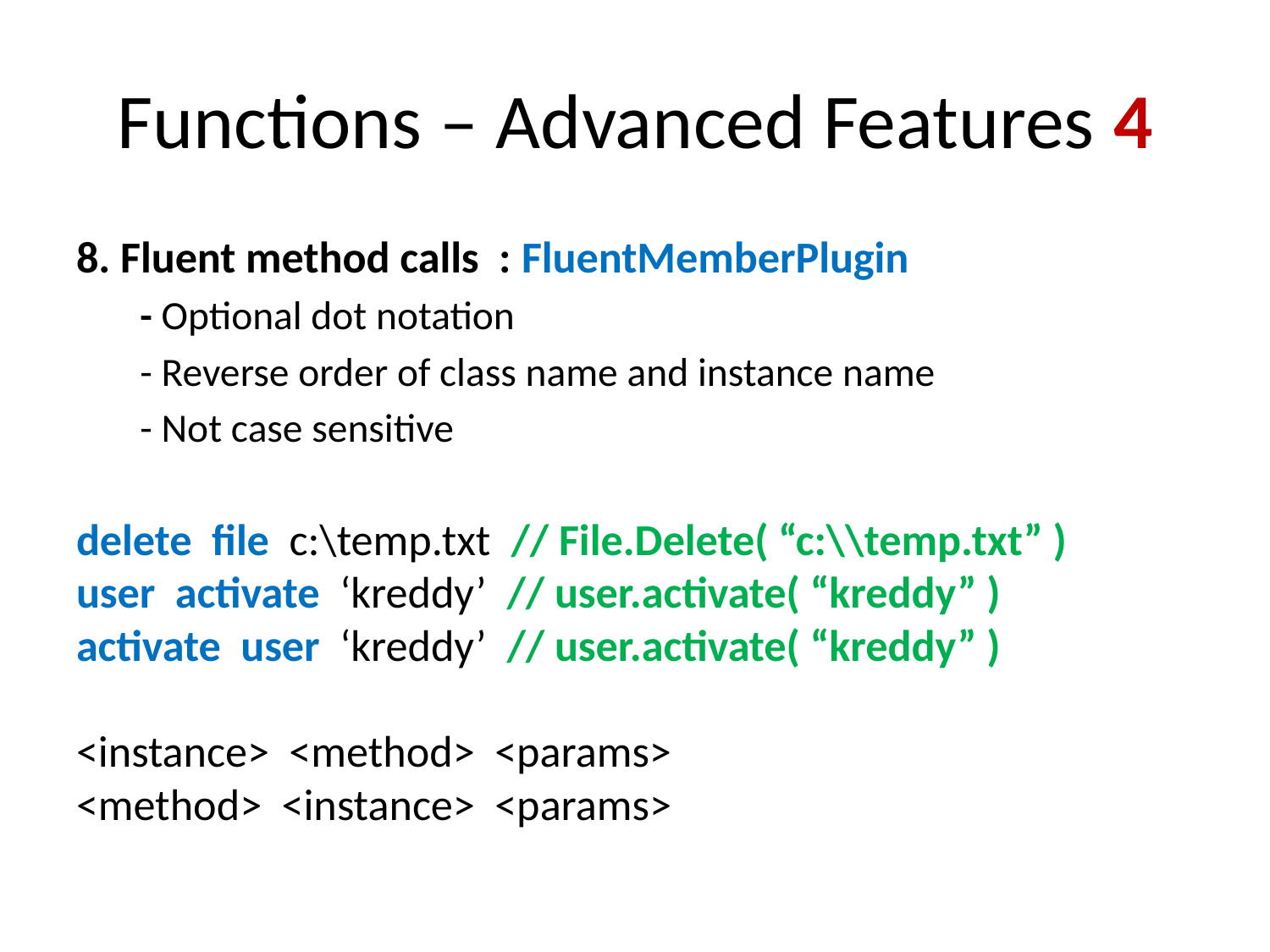

# Functions – Advanced Features 4
8. Fluent method calls  : FluentMemberPlugin
	- Optional dot notation
	- Reverse order of class name and instance name
	- Not case sensitive

delete  file  c:\temp.txt  // File.Delete( “c:\\temp.txt” )
user  activate  ‘kreddy’  // user.activate( “kreddy” )
activate  user  ‘kreddy’  // user.activate( “kreddy” )

<instance>  <method>  <params>
<method>  <instance>  <params>